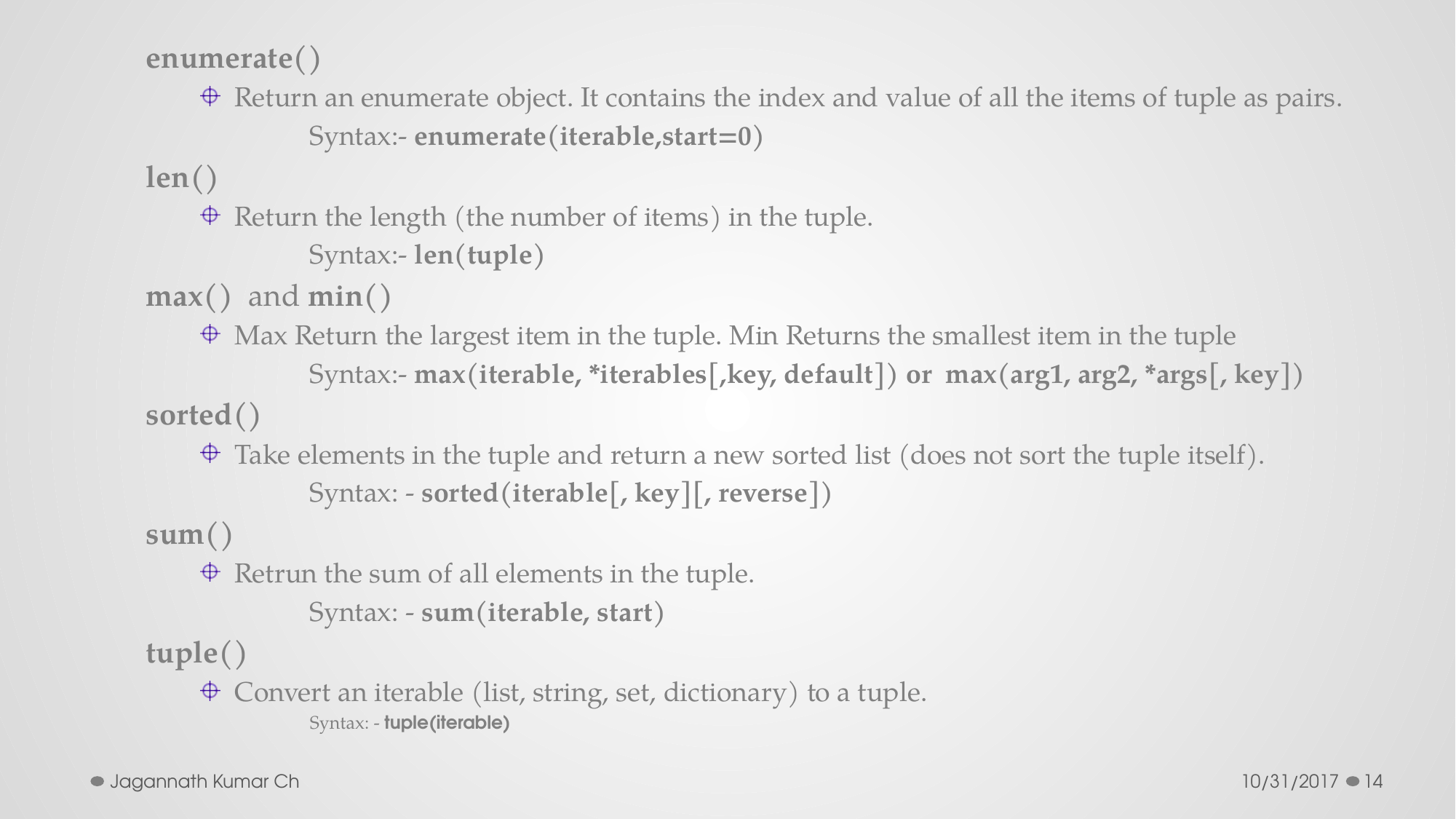

enumerate()
Return an enumerate object. It contains the index and value of all the items of tuple as pairs.
	Syntax:- enumerate(iterable,start=0)
len()
Return the length (the number of items) in the tuple.
	Syntax:- len(tuple)
max()  and min()
Max Return the largest item in the tuple. Min Returns the smallest item in the tuple
	Syntax:- max(iterable, *iterables[,key, default]) or  max(arg1, arg2, *args[, key])
sorted()
Take elements in the tuple and return a new sorted list (does not sort the tuple itself).
	Syntax: - sorted(iterable[, key][, reverse])
sum()
Retrun the sum of all elements in the tuple.
	Syntax: - sum(iterable, start)
tuple()
Convert an iterable (list, string, set, dictionary) to a tuple.
	Syntax: - tuple(iterable)
Jagannath Kumar Ch
10/31/2017
14